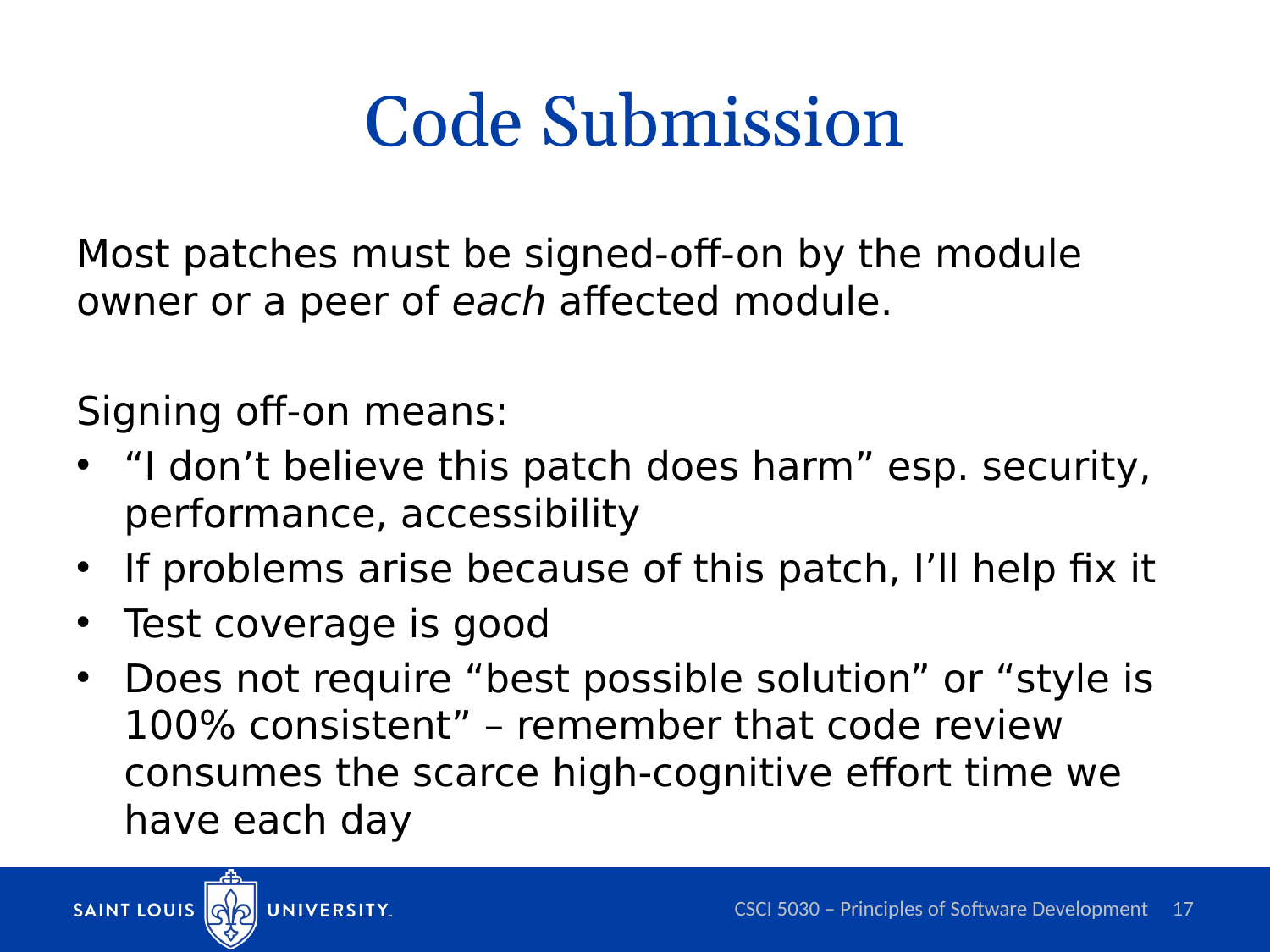

# Code Submission
Most patches must be signed-off-on by the module owner or a peer of each affected module.

Signing off-on means:
“I don’t believe this patch does harm” esp. security, performance, accessibility
If problems arise because of this patch, I’ll help fix it
Test coverage is good
Does not require “best possible solution” or “style is 100% consistent” – remember that code review consumes the scarce high-cognitive effort time we have each day
CSCI 5030 – Principles of Software Development
17